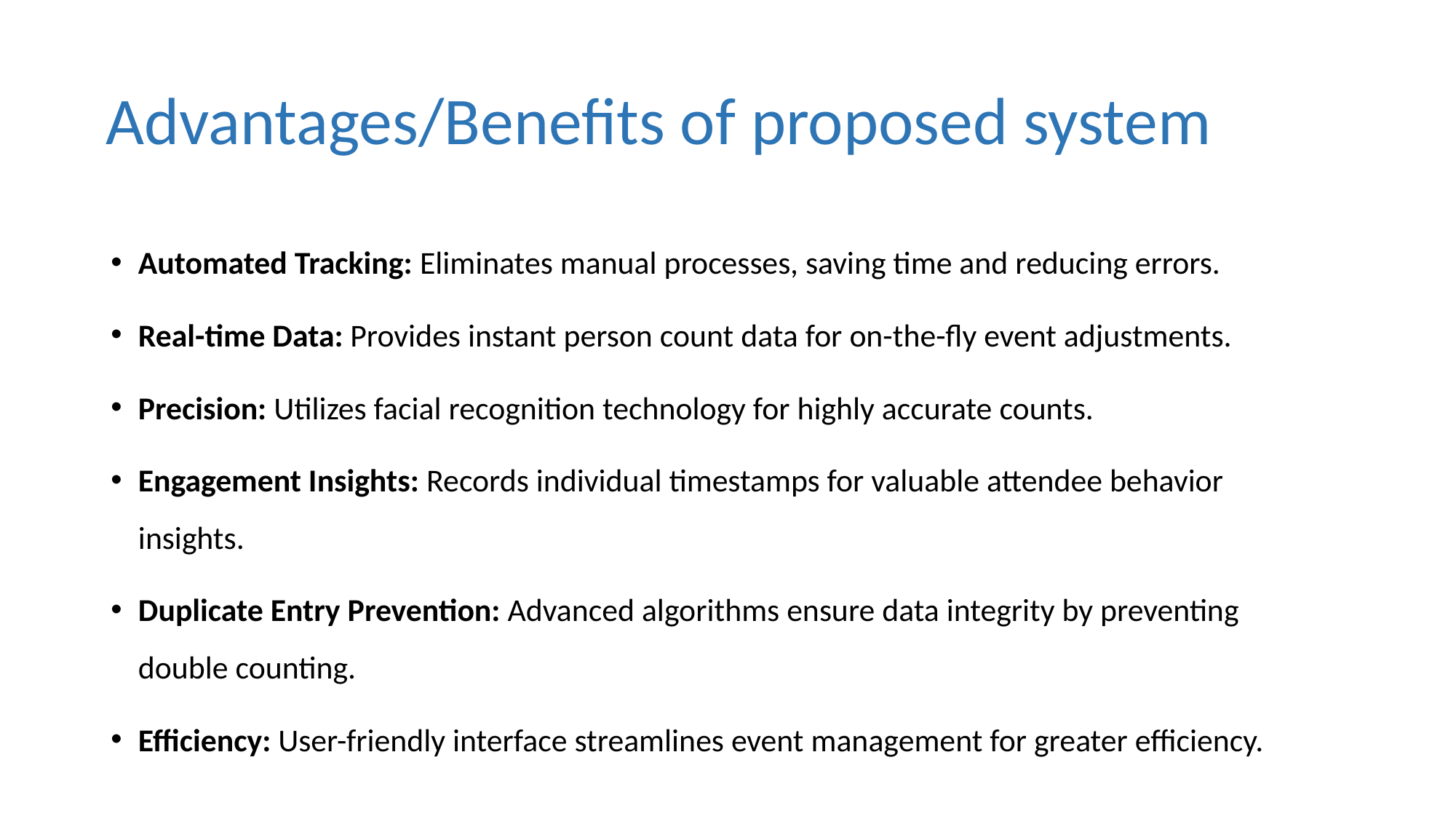

# Advantages/Benefits of proposed system
Automated Tracking: Eliminates manual processes, saving time and reducing errors.
Real-time Data: Provides instant person count data for on-the-fly event adjustments.
Precision: Utilizes facial recognition technology for highly accurate counts.
Engagement Insights: Records individual timestamps for valuable attendee behavior insights.
Duplicate Entry Prevention: Advanced algorithms ensure data integrity by preventing double counting.
Efficiency: User-friendly interface streamlines event management for greater efficiency.